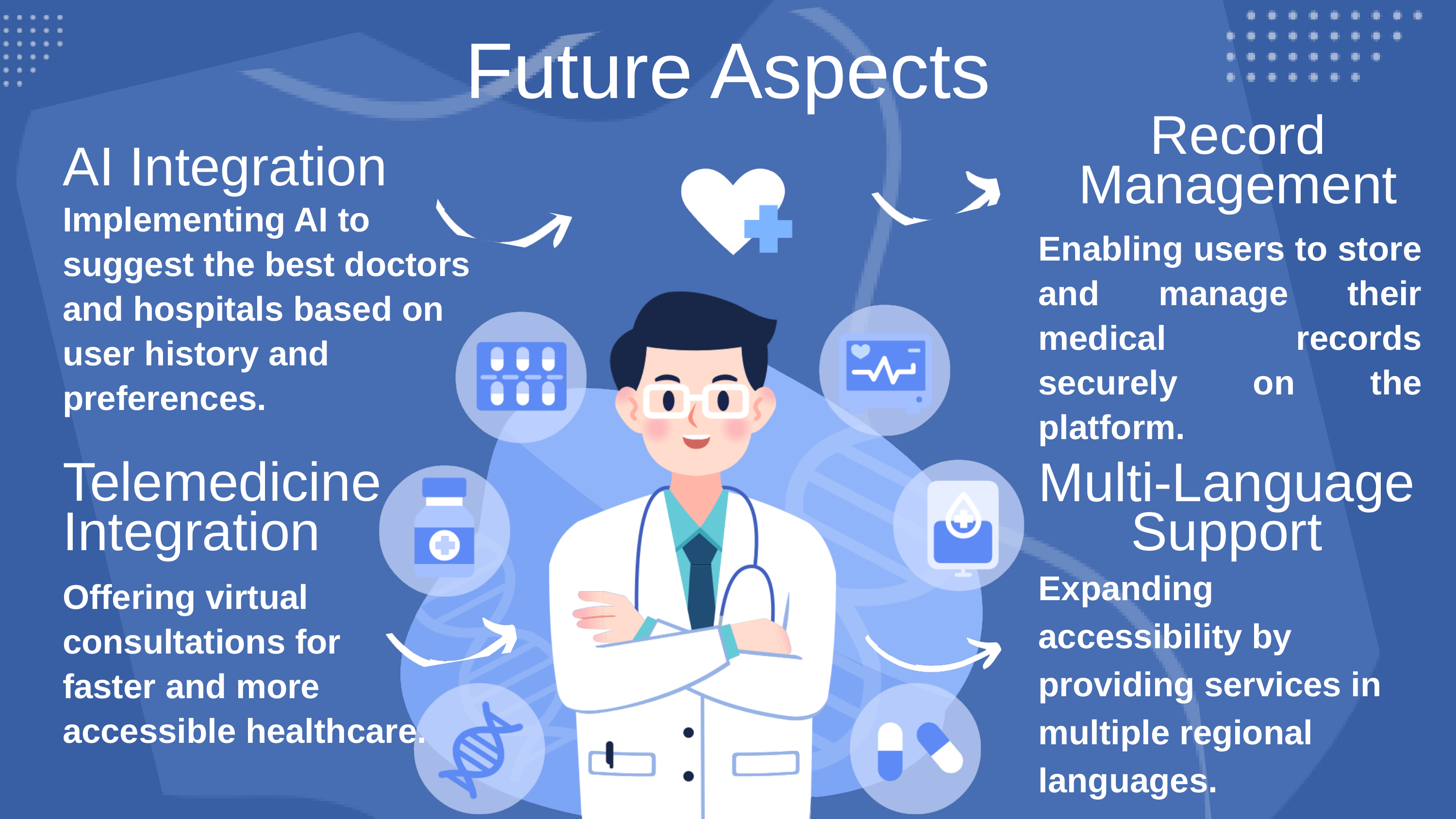

Future Aspects

Record Management
AI Integration

Implementing AI to suggest the best doctors and hospitals based on user history and preferences.

Enabling users to store and manage their medical records securely on the platform.

Telemedicine Integration
Multi-Language Support
Expanding accessibility by providing services in multiple regional languages.
Offering virtual consultations for faster and more accessible healthcare.